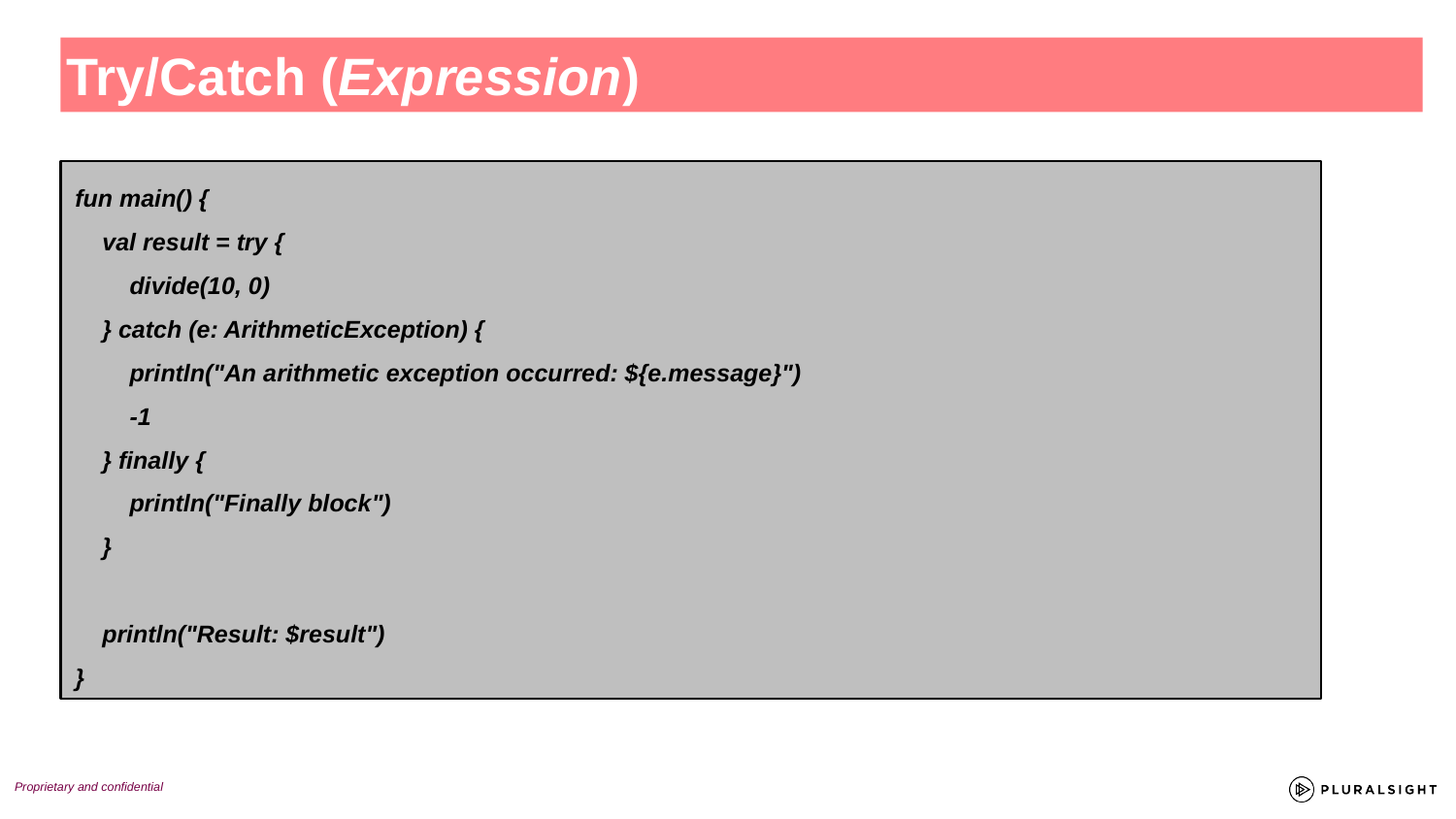

Try/Catch (Expression)

fun main() {
    val result = try {
        divide(10, 0)
    } catch (e: ArithmeticException) {
        println("An arithmetic exception occurred: ${e.message}")
        -1
    } finally {
        println("Finally block")
    }

    println("Result: $result")
}